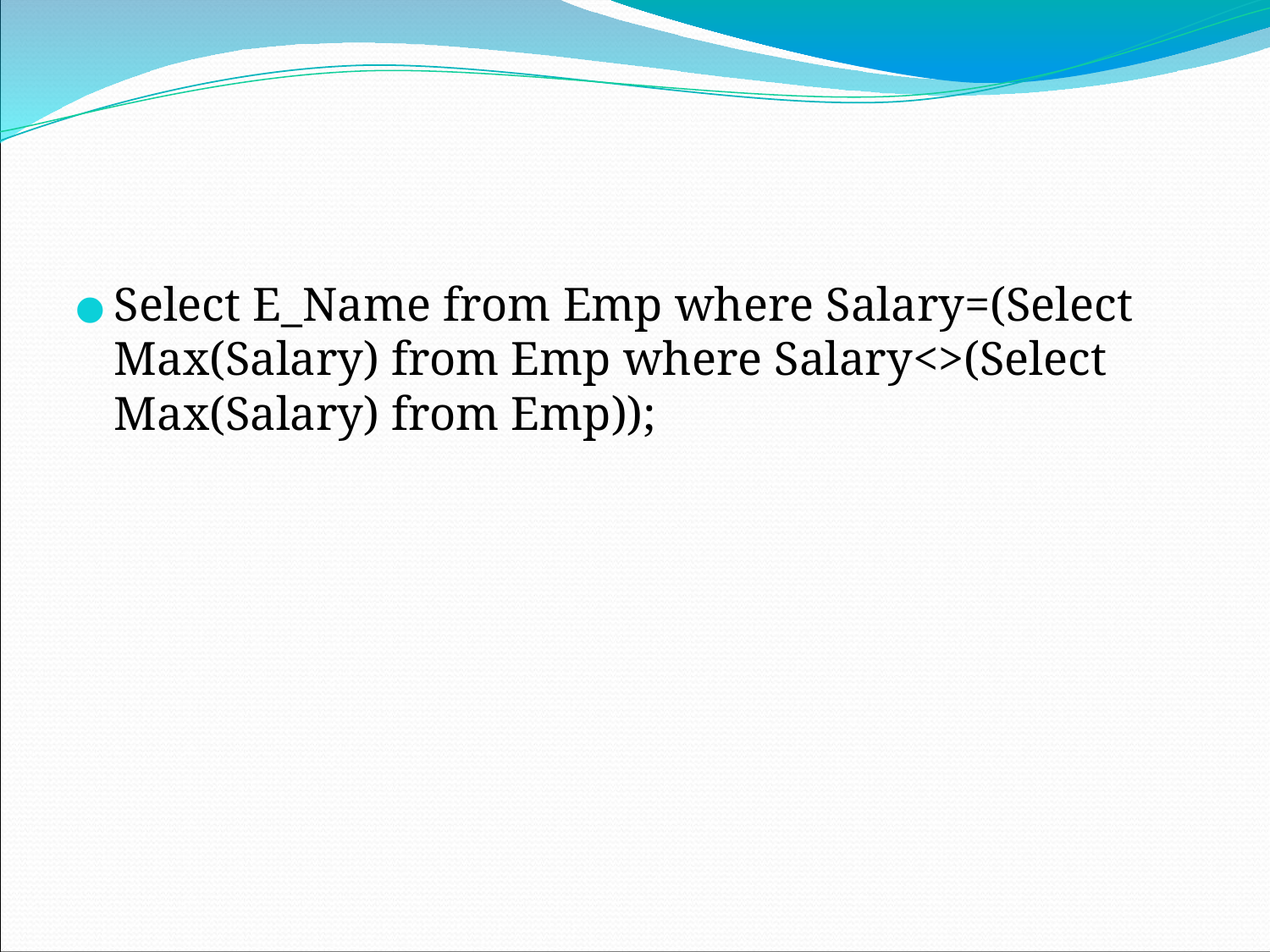

Select E_Name from Emp where Salary=(Select Max(Salary) from Emp where Salary<>(Select Max(Salary) from Emp));